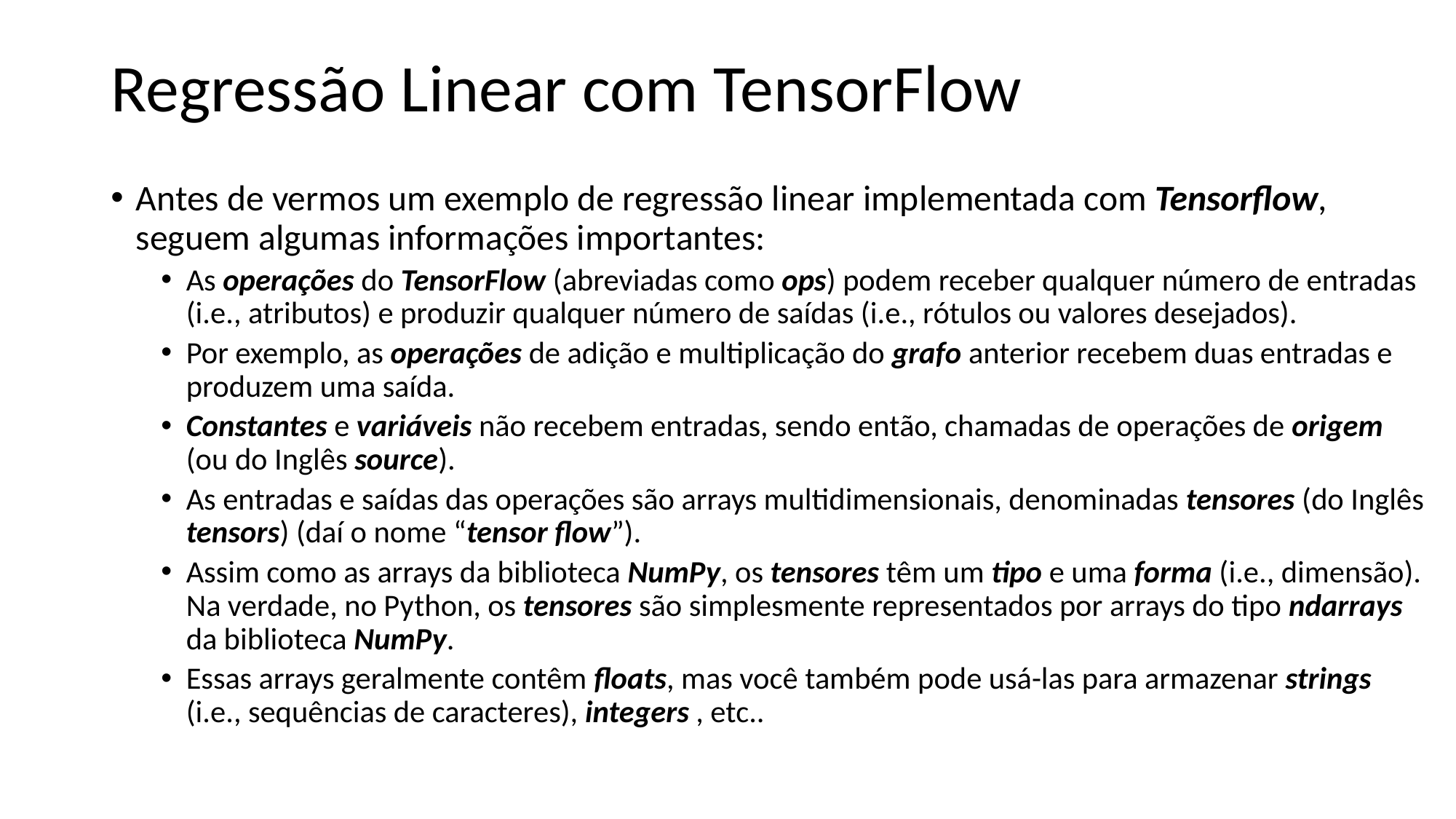

# Regressão Linear com TensorFlow
Antes de vermos um exemplo de regressão linear implementada com Tensorflow, seguem algumas informações importantes:
As operações do TensorFlow (abreviadas como ops) podem receber qualquer número de entradas (i.e., atributos) e produzir qualquer número de saídas (i.e., rótulos ou valores desejados).
Por exemplo, as operações de adição e multiplicação do grafo anterior recebem duas entradas e produzem uma saída.
Constantes e variáveis não recebem entradas, sendo então, chamadas de operações de origem (ou do Inglês source).
As entradas e saídas das operações são arrays multidimensionais, denominadas tensores (do Inglês tensors) (daí o nome “tensor flow”).
Assim como as arrays da biblioteca NumPy, os tensores têm um tipo e uma forma (i.e., dimensão). Na verdade, no Python, os tensores são simplesmente representados por arrays do tipo ndarrays da biblioteca NumPy.
Essas arrays geralmente contêm floats, mas você também pode usá-las para armazenar strings (i.e., sequências de caracteres), integers , etc..